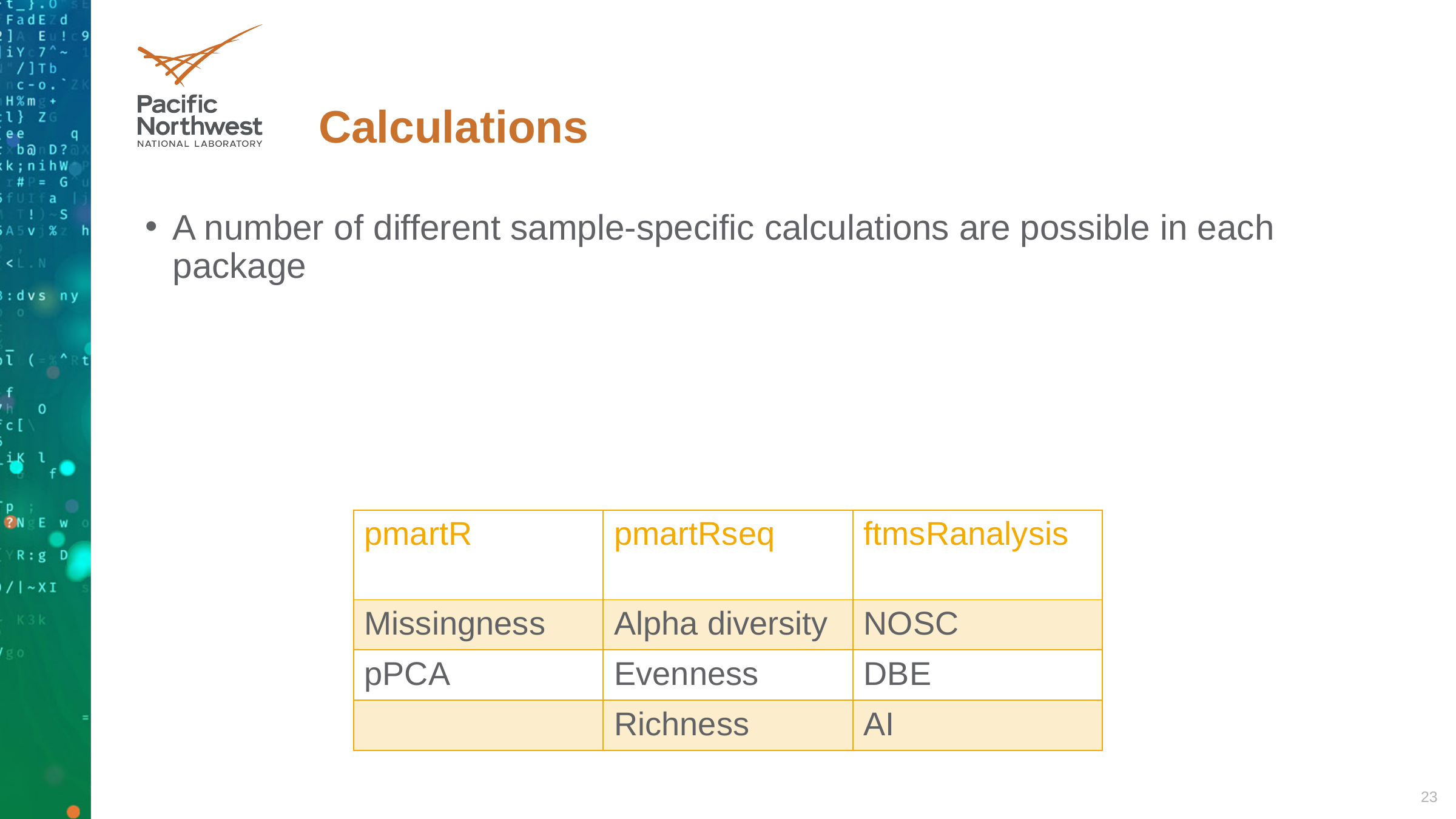

# Calculations
A number of different sample-specific calculations are possible in each package
| pmartR | pmartRseq | ftmsRanalysis |
| --- | --- | --- |
| Missingness | Alpha diversity | NOSC |
| pPCA | Evenness | DBE |
|  | Richness | AI |
23